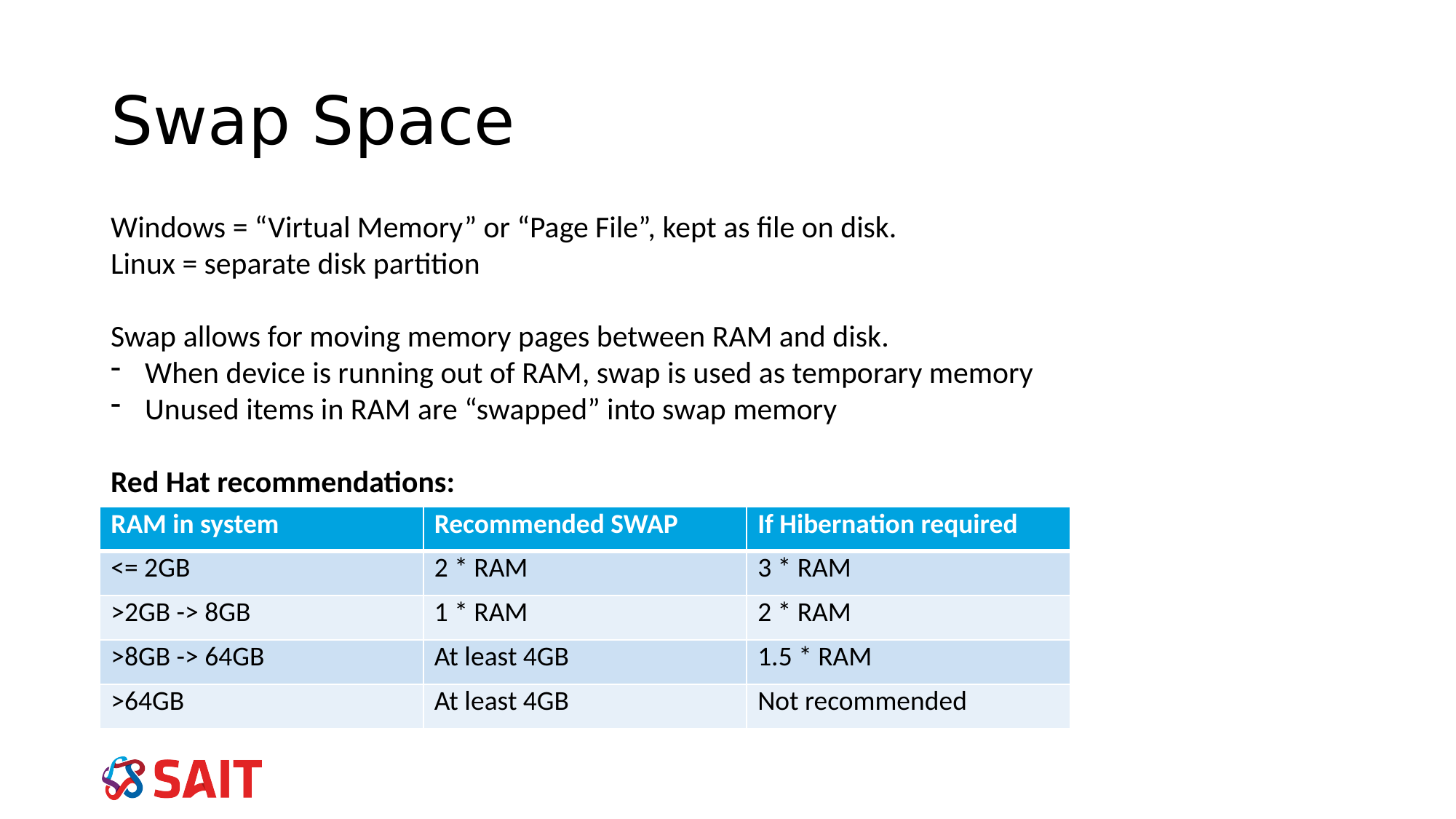

# Swap Space
Windows = “Virtual Memory” or “Page File”, kept as file on disk.
Linux = separate disk partition

Swap allows for moving memory pages between RAM and disk.
When device is running out of RAM, swap is used as temporary memory
Unused items in RAM are “swapped” into swap memory

Red Hat recommendations:
| RAM in system | Recommended SWAP | If Hibernation required |
| --- | --- | --- |
| <= 2GB | 2 \* RAM | 3 \* RAM |
| >2GB -> 8GB | 1 \* RAM | 2 \* RAM |
| >8GB -> 64GB | At least 4GB | 1.5 \* RAM |
| >64GB | At least 4GB | Not recommended |